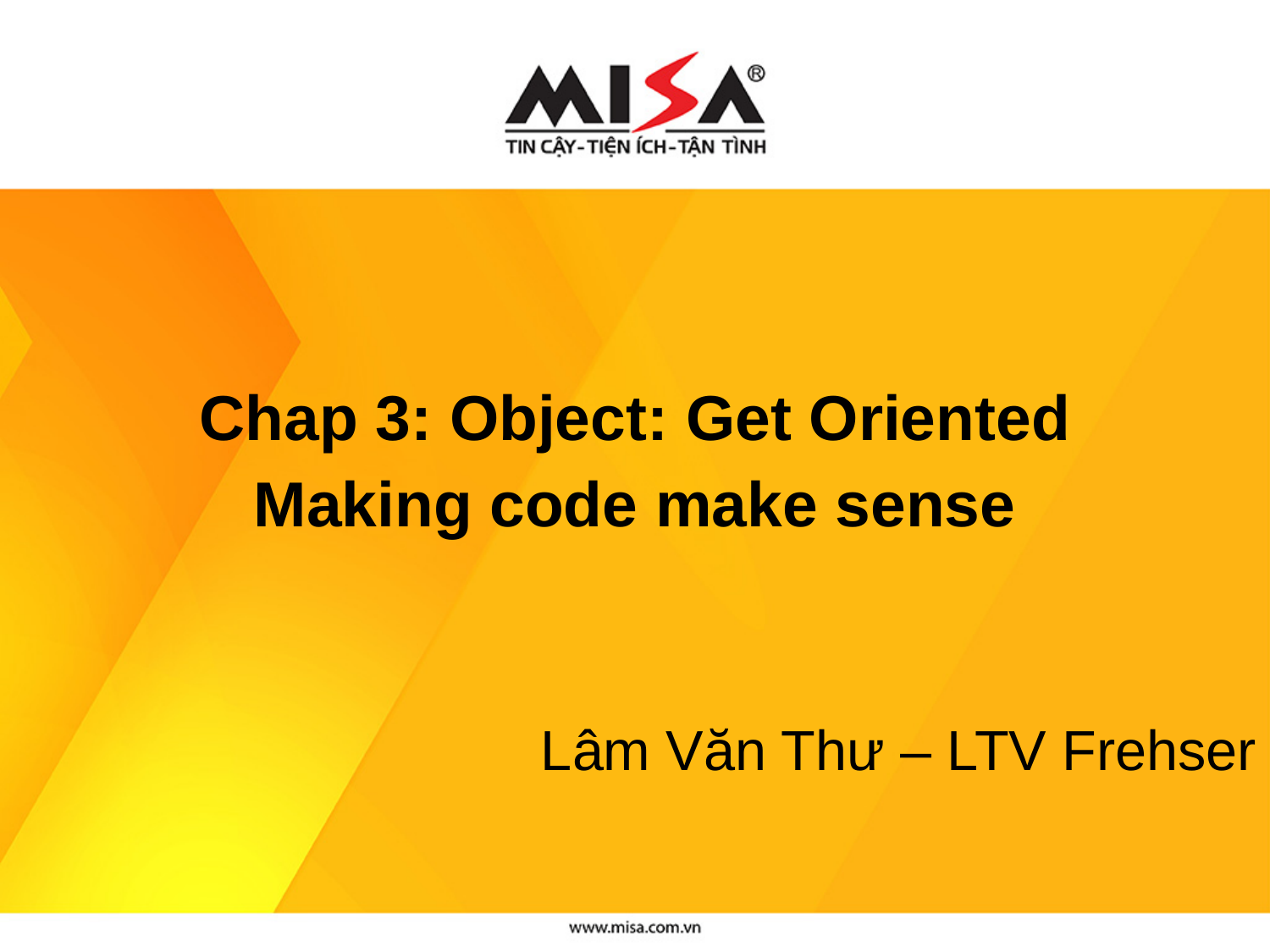

Chap 3: Object: Get Oriented
Making code make sense

Lâm Văn Thư – LTV Frehser